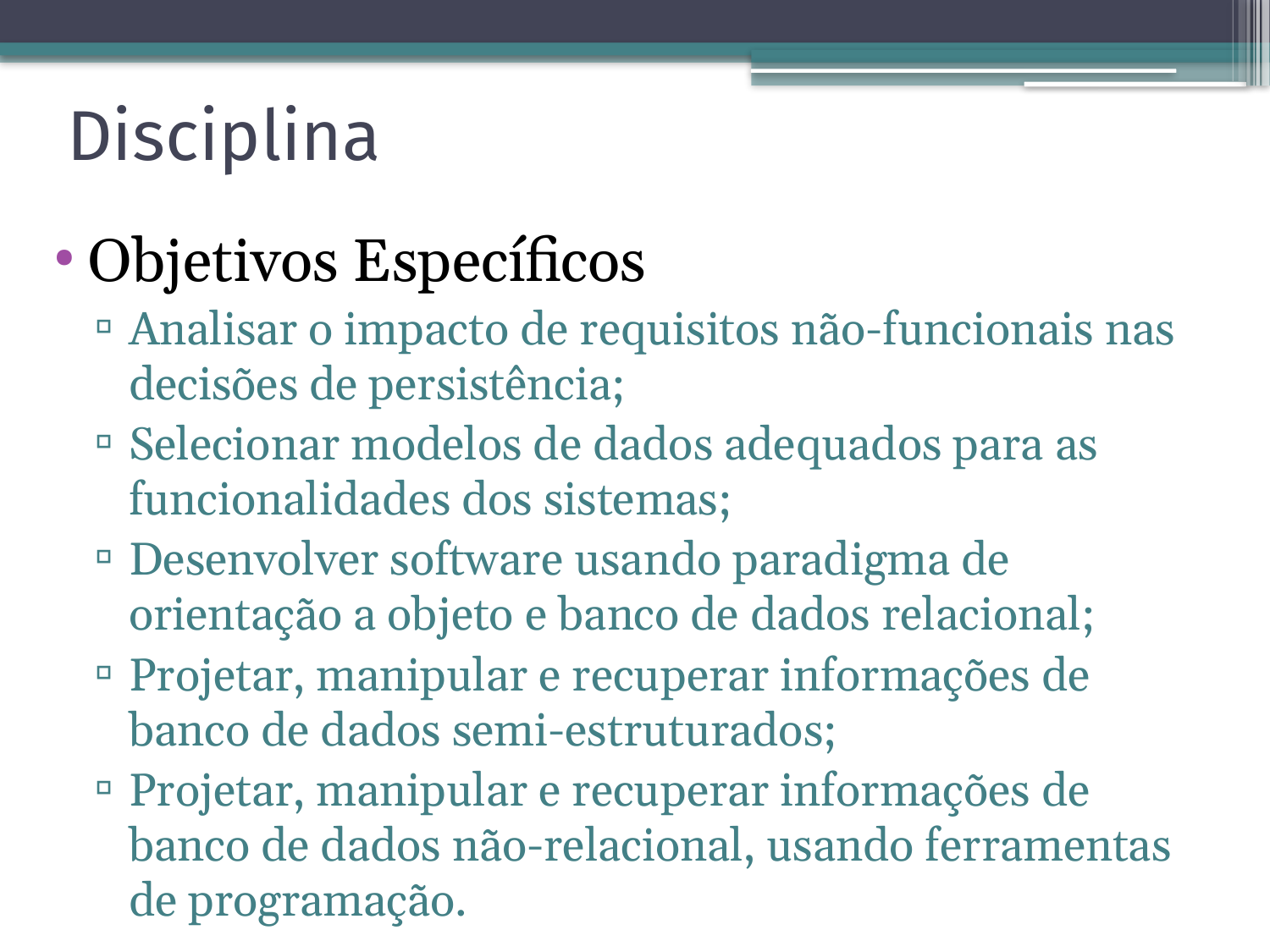

Disciplina
Objetivos Específicos
Analisar o impacto de requisitos não-funcionais nas decisões de persistência;
Selecionar modelos de dados adequados para as funcionalidades dos sistemas;
Desenvolver software usando paradigma de orientação a objeto e banco de dados relacional;
Projetar, manipular e recuperar informações de banco de dados semi-estruturados;
Projetar, manipular e recuperar informações de banco de dados não-relacional, usando ferramentas de programação.